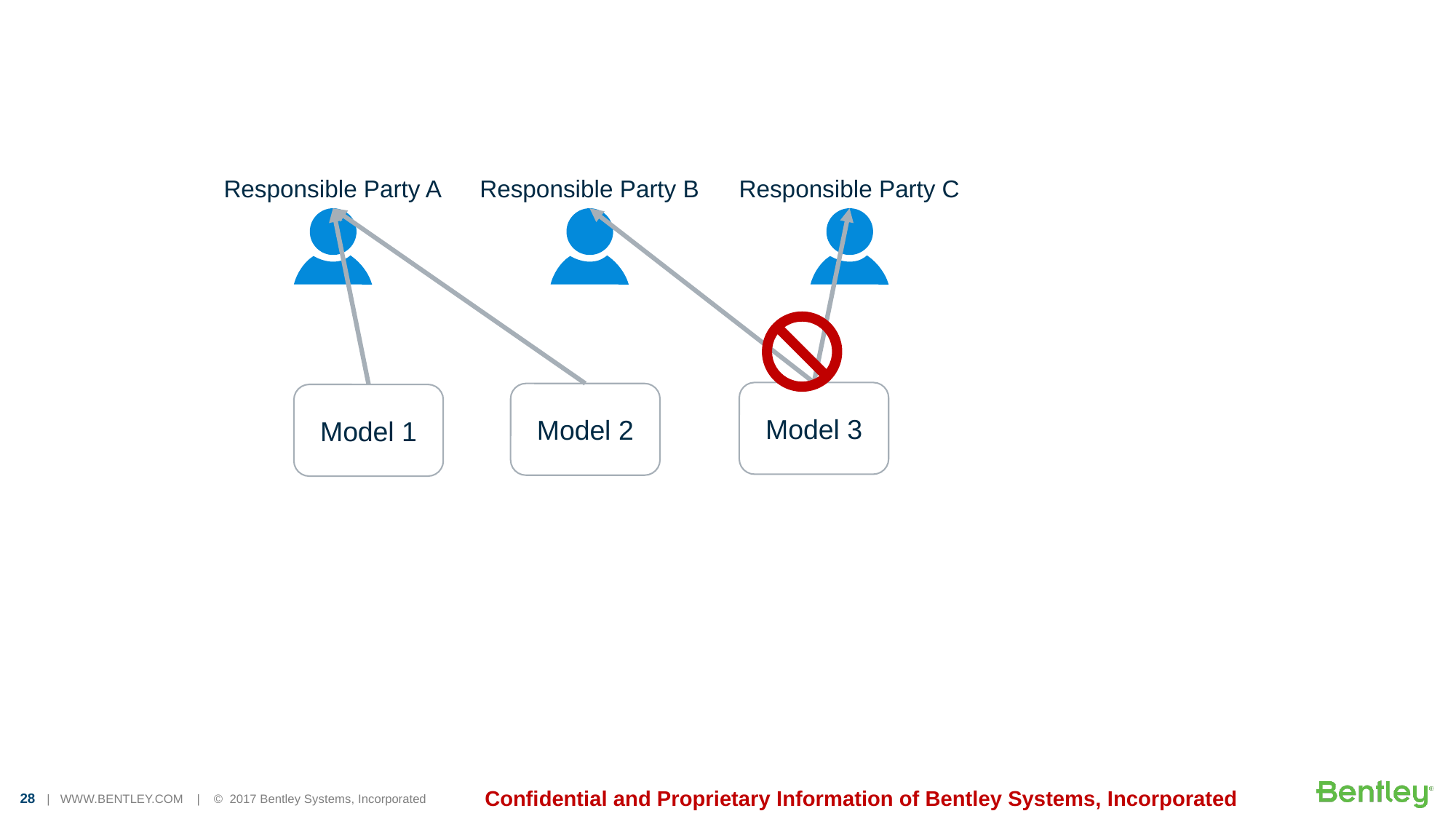

#
Responsible Party A
Responsible Party B
Responsible Party C

Model 3
Model 2
Model 1